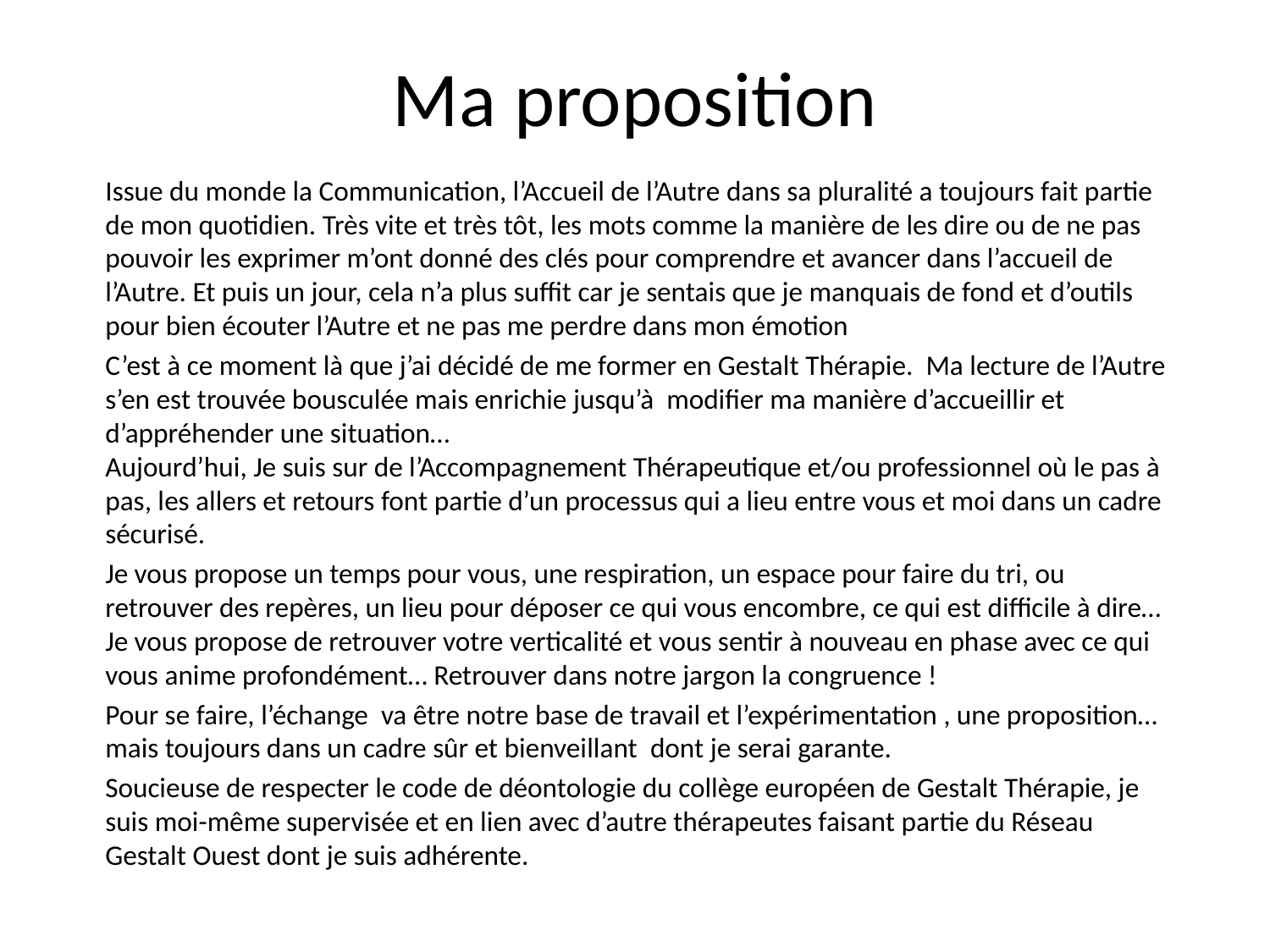

# Ma proposition
	Issue du monde la Communication, l’Accueil de l’Autre dans sa pluralité a toujours fait partie de mon quotidien. Très vite et très tôt, les mots comme la manière de les dire ou de ne pas pouvoir les exprimer m’ont donné des clés pour comprendre et avancer dans l’accueil de l’Autre. Et puis un jour, cela n’a plus suffit car je sentais que je manquais de fond et d’outils pour bien écouter l’Autre et ne pas me perdre dans mon émotion
	C’est à ce moment là que j’ai décidé de me former en Gestalt Thérapie.  Ma lecture de l’Autre s’en est trouvée bousculée mais enrichie jusqu’à  modifier ma manière d’accueillir et d’appréhender une situation…
Aujourd’hui, Je suis sur de l’Accompagnement Thérapeutique et/ou professionnel où le pas à pas, les allers et retours font partie d’un processus qui a lieu entre vous et moi dans un cadre sécurisé.
	Je vous propose un temps pour vous, une respiration, un espace pour faire du tri, ou retrouver des repères, un lieu pour déposer ce qui vous encombre, ce qui est difficile à dire… Je vous propose de retrouver votre verticalité et vous sentir à nouveau en phase avec ce qui vous anime profondément… Retrouver dans notre jargon la congruence !
	Pour se faire, l’échange  va être notre base de travail et l’expérimentation , une proposition… mais toujours dans un cadre sûr et bienveillant  dont je serai garante.
	Soucieuse de respecter le code de déontologie du collège européen de Gestalt Thérapie, je suis moi-même supervisée et en lien avec d’autre thérapeutes faisant partie du Réseau Gestalt Ouest dont je suis adhérente.